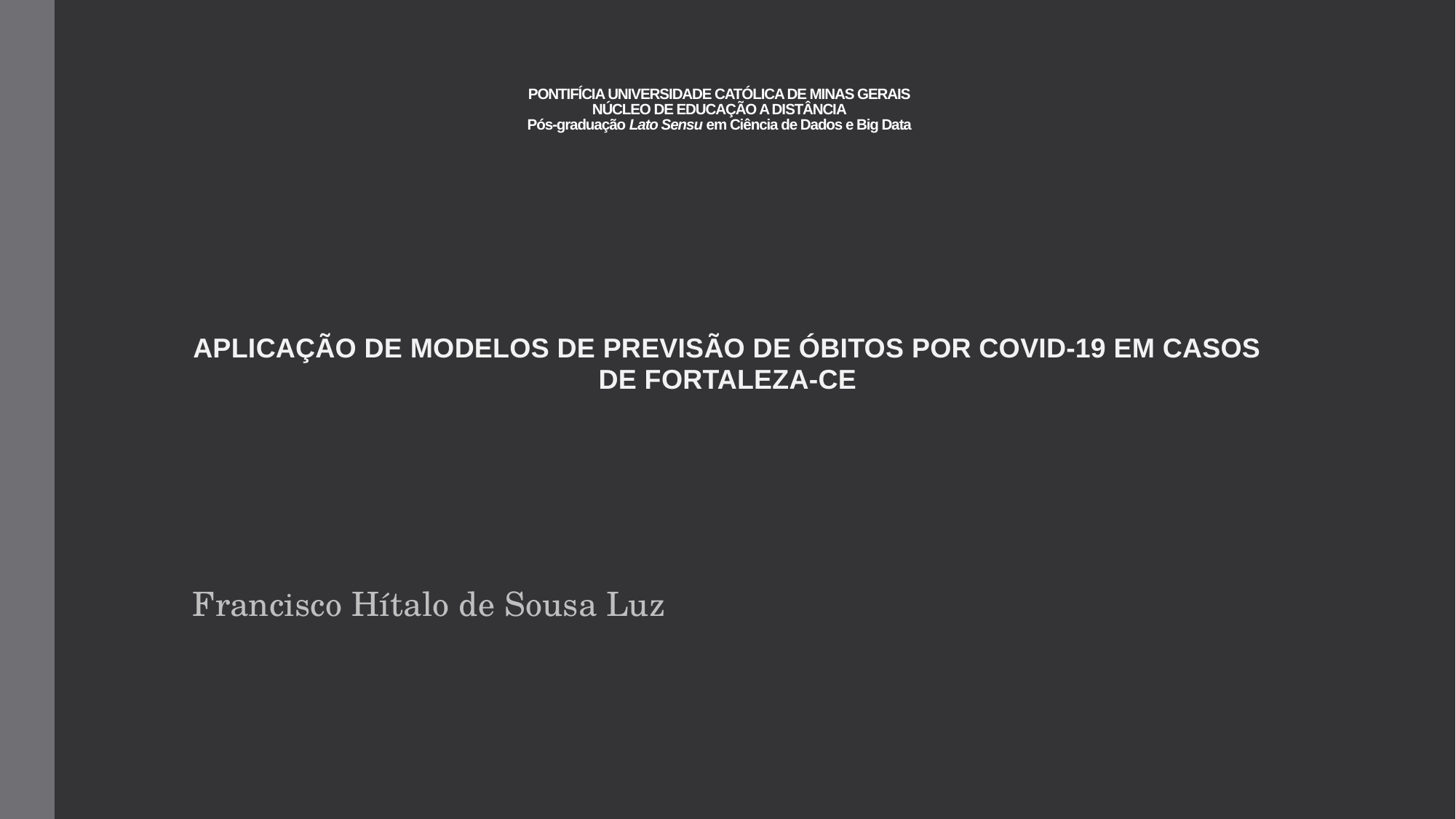

# PONTIFÍCIA UNIVERSIDADE CATÓLICA DE MINAS GERAIS NÚCLEO DE EDUCAÇÃO A DISTÂNCIA Pós-graduação Lato Sensu em Ciência de Dados e Big Data
APLICAÇÃO DE MODELOS DE PREVISÃO DE ÓBITOS POR COVID-19 EM CASOS DE FORTALEZA-CE

Francisco Hítalo de Sousa Luz